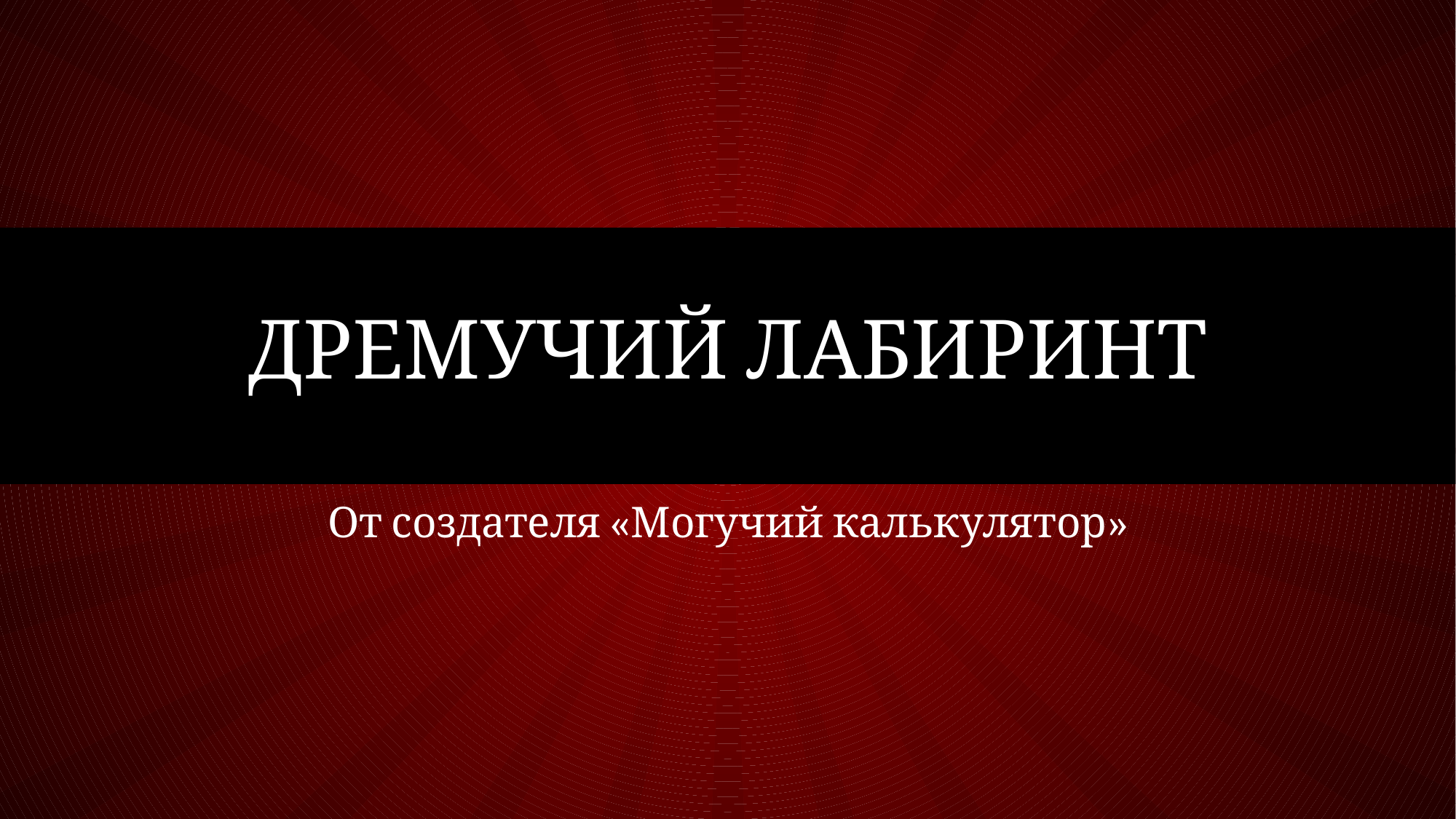

# Дремучий лабиринт
От создателя «Могучий калькулятор»